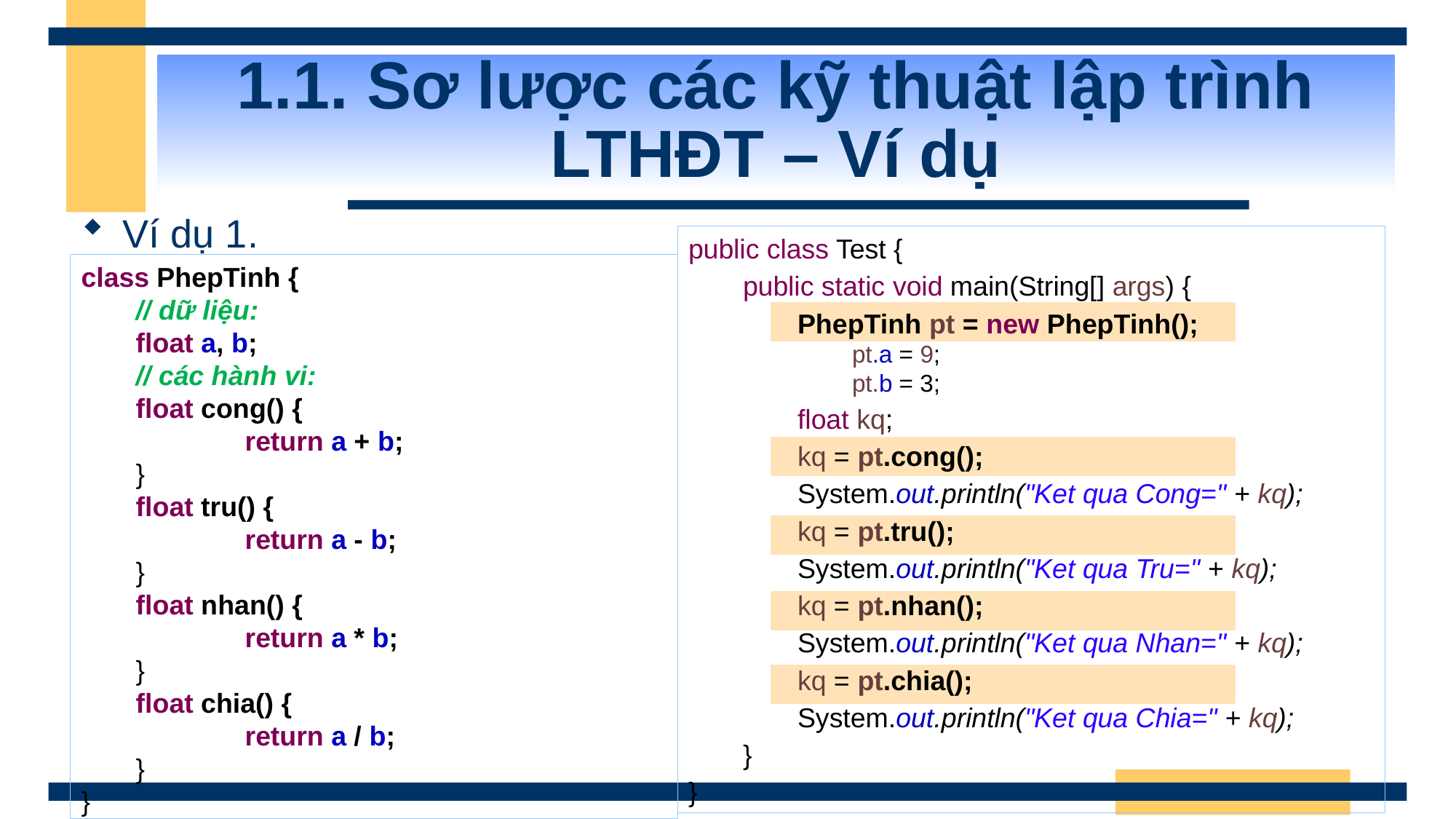

# 1.1. Sơ lược các kỹ thuật lập trình LTHĐT – Ví dụ
Ví dụ 1.
public class Test {
public static void main(String[] args) {
PhepTinh pt = new PhepTinh();
  	pt.a = 9;
	pt.b = 3;
float kq;
kq = pt.cong();
System.out.println("Ket qua Cong=" + kq);
kq = pt.tru();
System.out.println("Ket qua Tru=" + kq);
kq = pt.nhan();
System.out.println("Ket qua Nhan=" + kq);
kq = pt.chia();
System.out.println("Ket qua Chia=" + kq);
}
}
class PhepTinh {
// dữ liệu:
float a, b;
// các hành vi:
float cong() {
	return a + b;
}
float tru() {
	return a - b;
}
float nhan() {
	return a * b;
}
float chia() {
	return a / b;
}
}